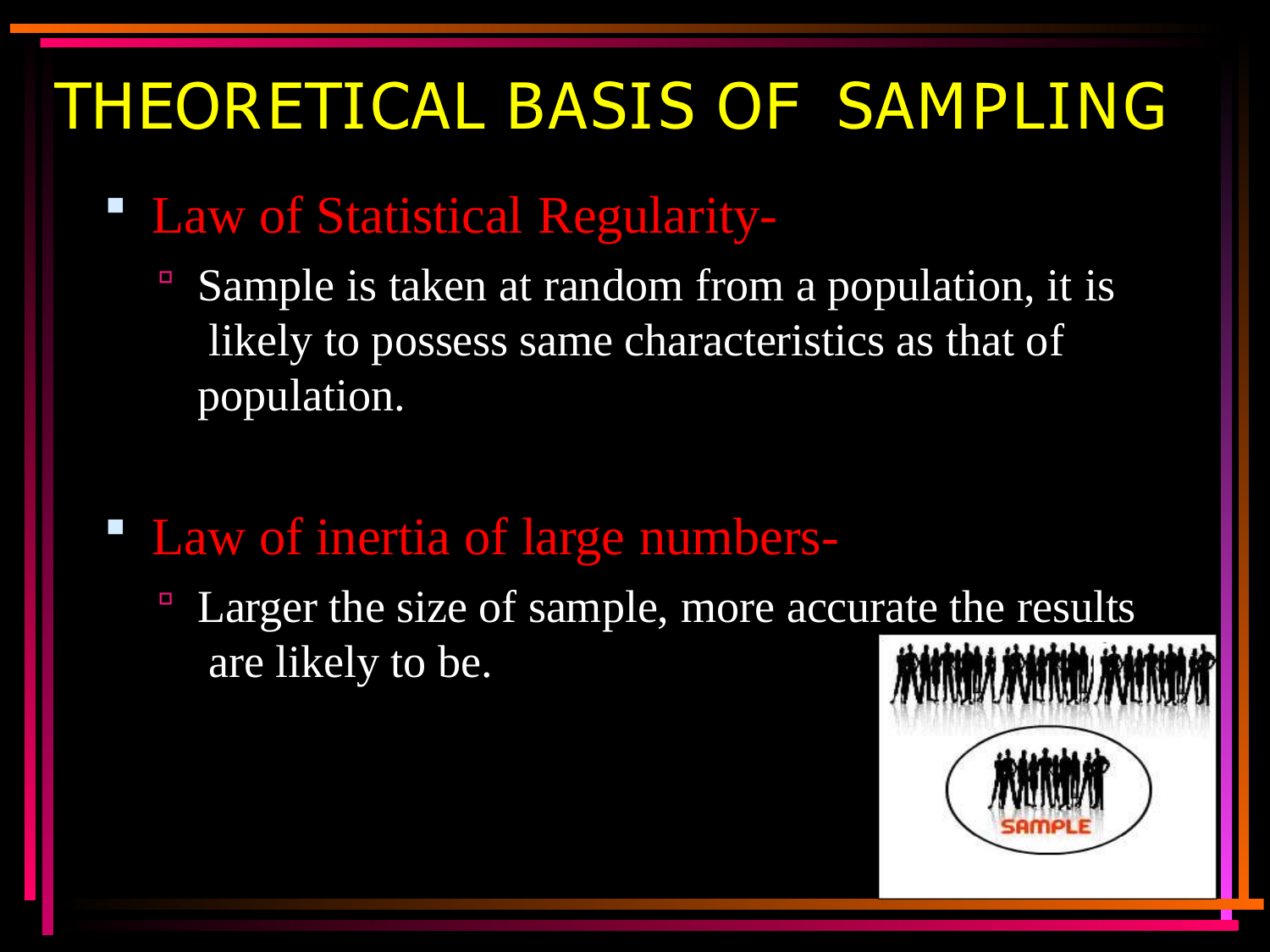

# THEORETICAL BASIS OF  SAMPLING
Law of Statistical Regularity-
Sample is taken at random from a population, it is  likely to possess same characteristics as that of  population.

Law of inertia of large numbers-
Larger the size of sample, more accurate the results  are likely to be.